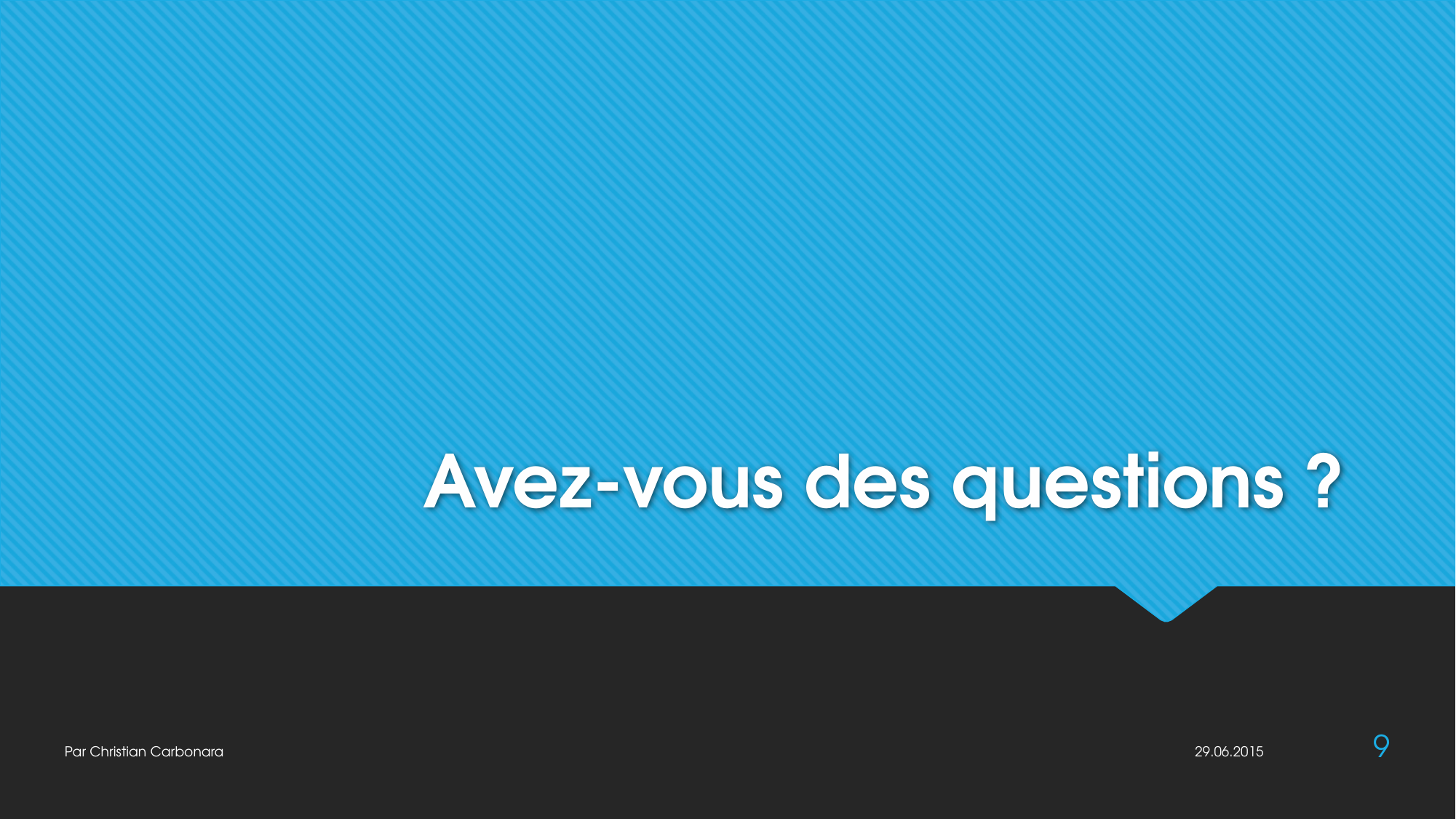

# Avez-vous des questions ?

9
Par Christian Carbonara
29.06.2015